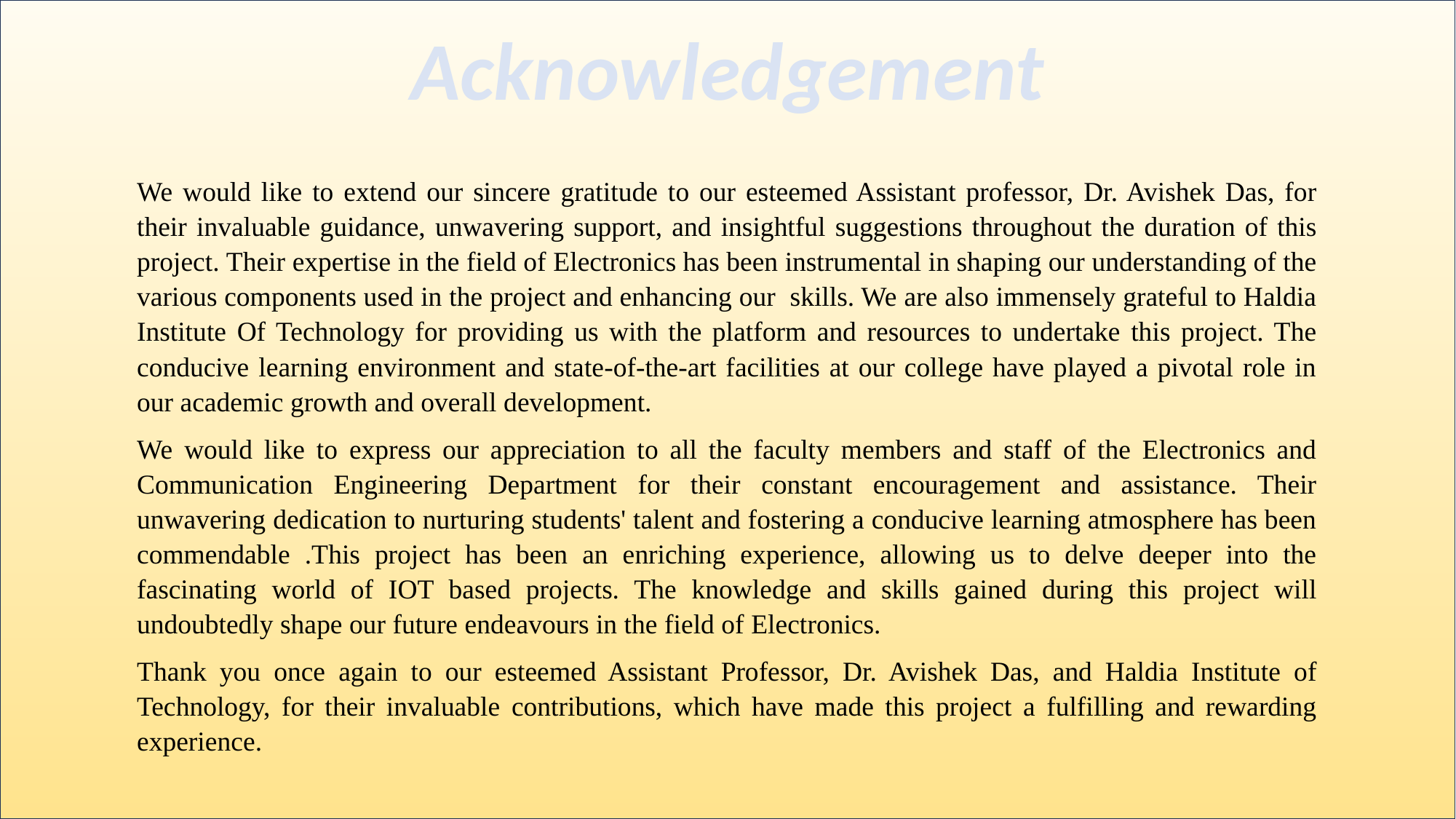

Acknowledgement
#

We would like to extend our sincere gratitude to our esteemed Assistant professor, Dr. Avishek Das, for their invaluable guidance, unwavering support, and insightful suggestions throughout the duration of this project. Their expertise in the field of Electronics has been instrumental in shaping our understanding of the various components used in the project and enhancing our  skills. We are also immensely grateful to Haldia Institute Of Technology for providing us with the platform and resources to undertake this project. The conducive learning environment and state-of-the-art facilities at our college have played a pivotal role in our academic growth and overall development.
We would like to express our appreciation to all the faculty members and staff of the Electronics and Communication Engineering Department for their constant encouragement and assistance. Their unwavering dedication to nurturing students' talent and fostering a conducive learning atmosphere has been commendable .This project has been an enriching experience, allowing us to delve deeper into the fascinating world of IOT based projects. The knowledge and skills gained during this project will undoubtedly shape our future endeavours in the field of Electronics.
Thank you once again to our esteemed Assistant Professor, Dr. Avishek Das, and Haldia Institute of Technology, for their invaluable contributions, which have made this project a fulfilling and rewarding experience.